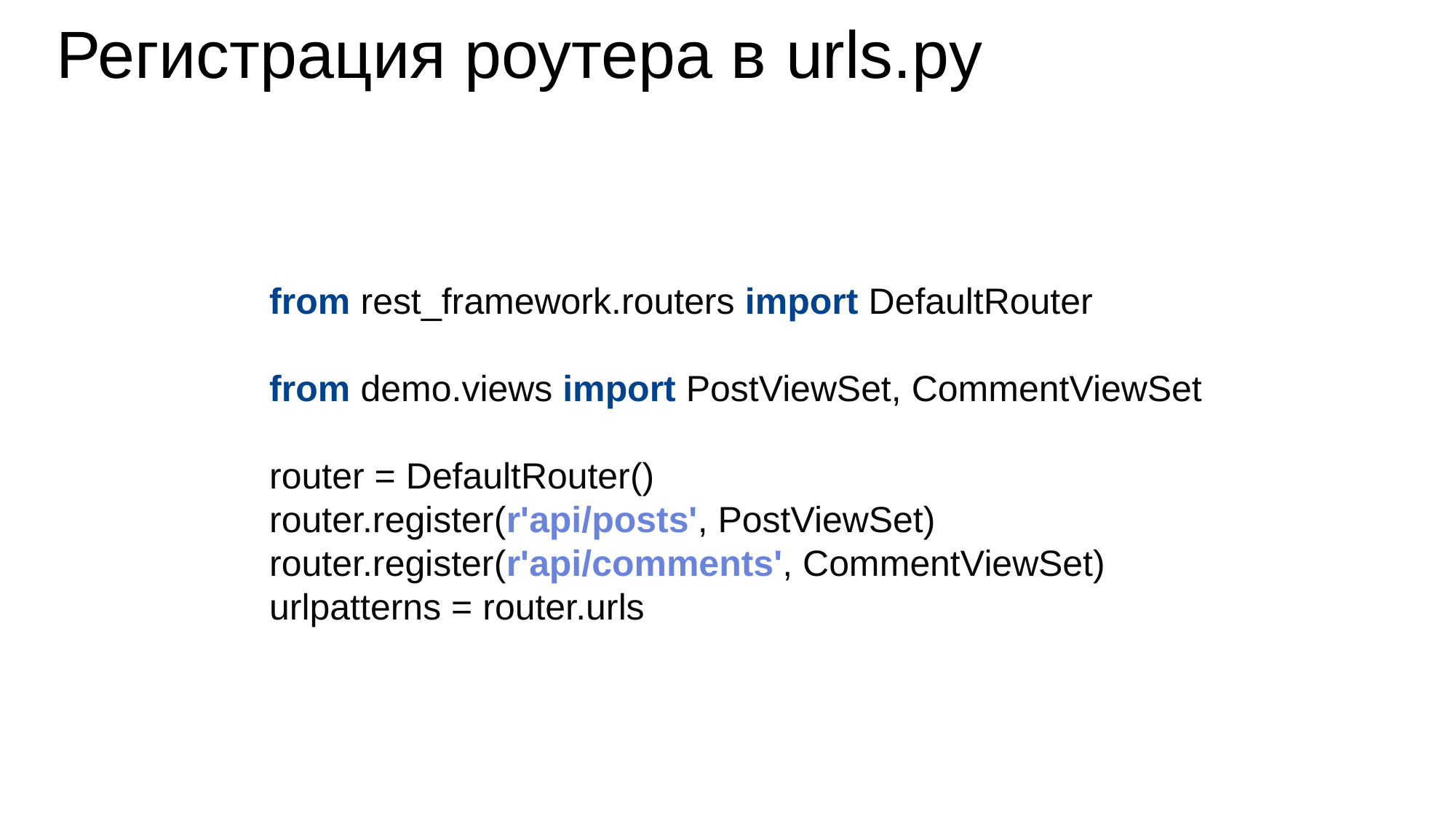

# Регистрация роутера в urls.py
from rest_framework.routers import DefaultRouter
from demo.views import PostViewSet, CommentViewSet
router = DefaultRouter()
router.register(r'api/posts', PostViewSet)
router.register(r'api/comments', CommentViewSet)
urlpatterns = router.urls